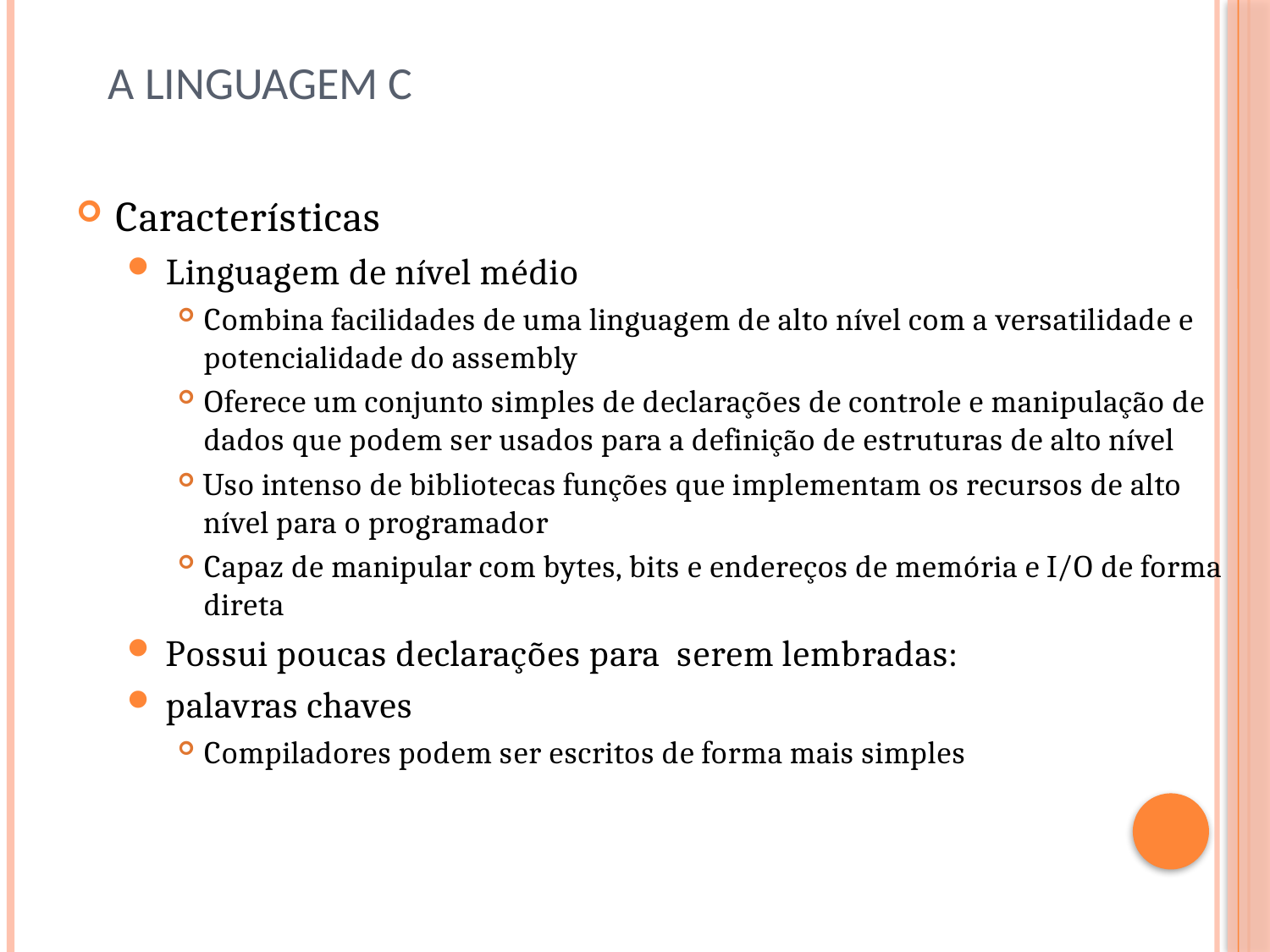

# A Linguagem C
Características
Linguagem de nível médio
Combina facilidades de uma linguagem de alto nível com a versatilidade e potencialidade do assembly
Oferece um conjunto simples de declarações de controle e manipulação de dados que podem ser usados para a definição de estruturas de alto nível
Uso intenso de bibliotecas funções que implementam os recursos de alto nível para o programador
Capaz de manipular com bytes, bits e endereços de memória e I/O de forma direta
Possui poucas declarações para  serem lembradas:
palavras chaves
Compiladores podem ser escritos de forma mais simples